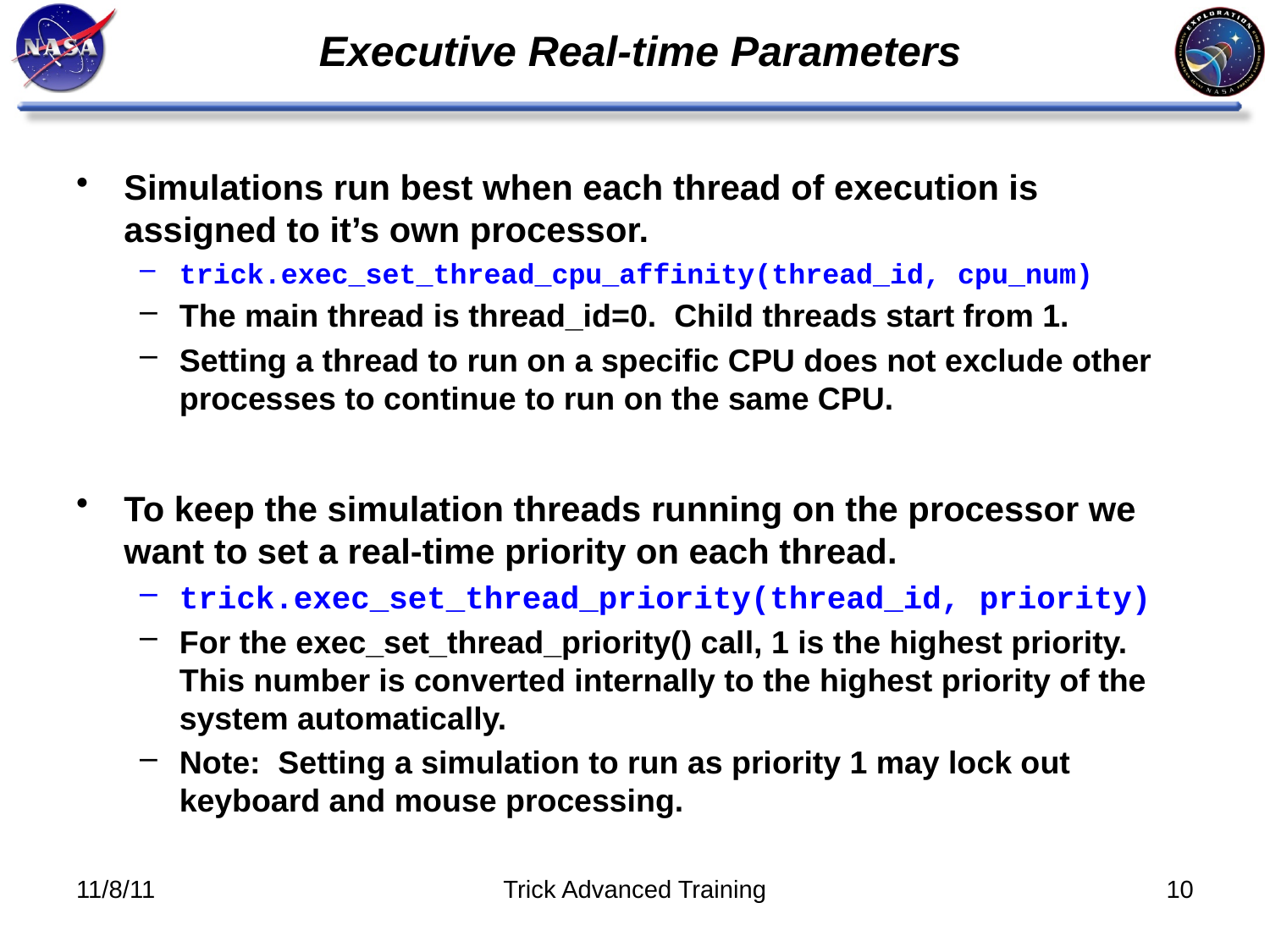

# Executive Real-time Parameters
Simulations run best when each thread of execution is assigned to it’s own processor.
trick.exec_set_thread_cpu_affinity(thread_id, cpu_num)
The main thread is thread_id=0.  Child threads start from 1.
Setting a thread to run on a specific CPU does not exclude other processes to continue to run on the same CPU.

To keep the simulation threads running on the processor we want to set a real-time priority on each thread.
trick.exec_set_thread_priority(thread_id, priority)
For the exec_set_thread_priority() call, 1 is the highest priority.  This number is converted internally to the highest priority of the system automatically.
Note:  Setting a simulation to run as priority 1 may lock out keyboard and mouse processing.
11/8/11
Trick Advanced Training
10